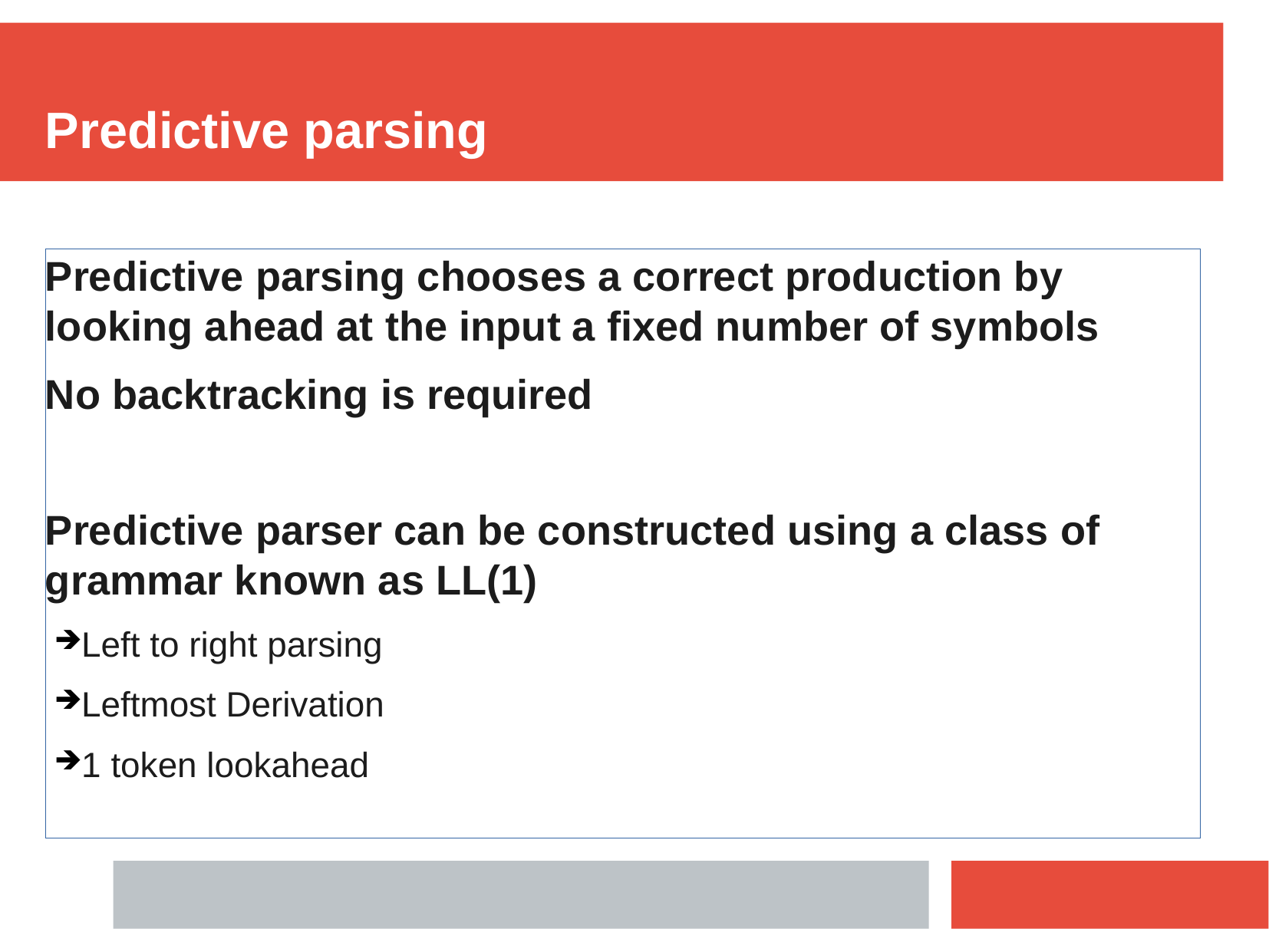

Predictive parsing
Predictive parsing chooses a correct production by looking ahead at the input a fixed number of symbols
No backtracking is required

Predictive parser can be constructed using a class of grammar known as LL(1)
Left to right parsing
Leftmost Derivation
1 token lookahead